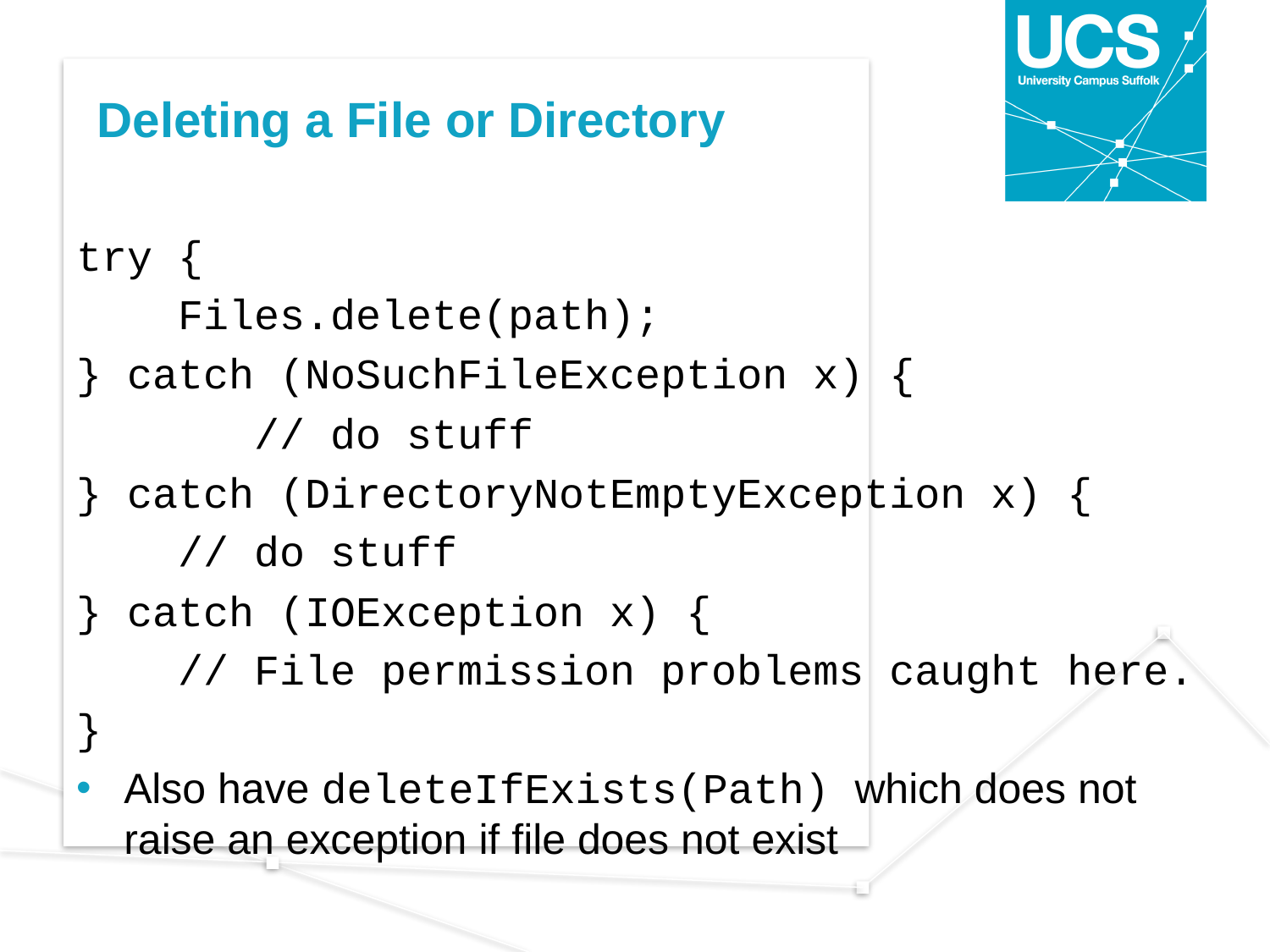

# Deleting a File or Directory
try {
    Files.delete(path);
} catch (NoSuchFileException x) {
	  // do stuff
} catch (DirectoryNotEmptyException x) {
    // do stuff
} catch (IOException x) {
    // File permission problems caught here.
}
Also have deleteIfExists(Path) which does not raise an exception if file does not exist